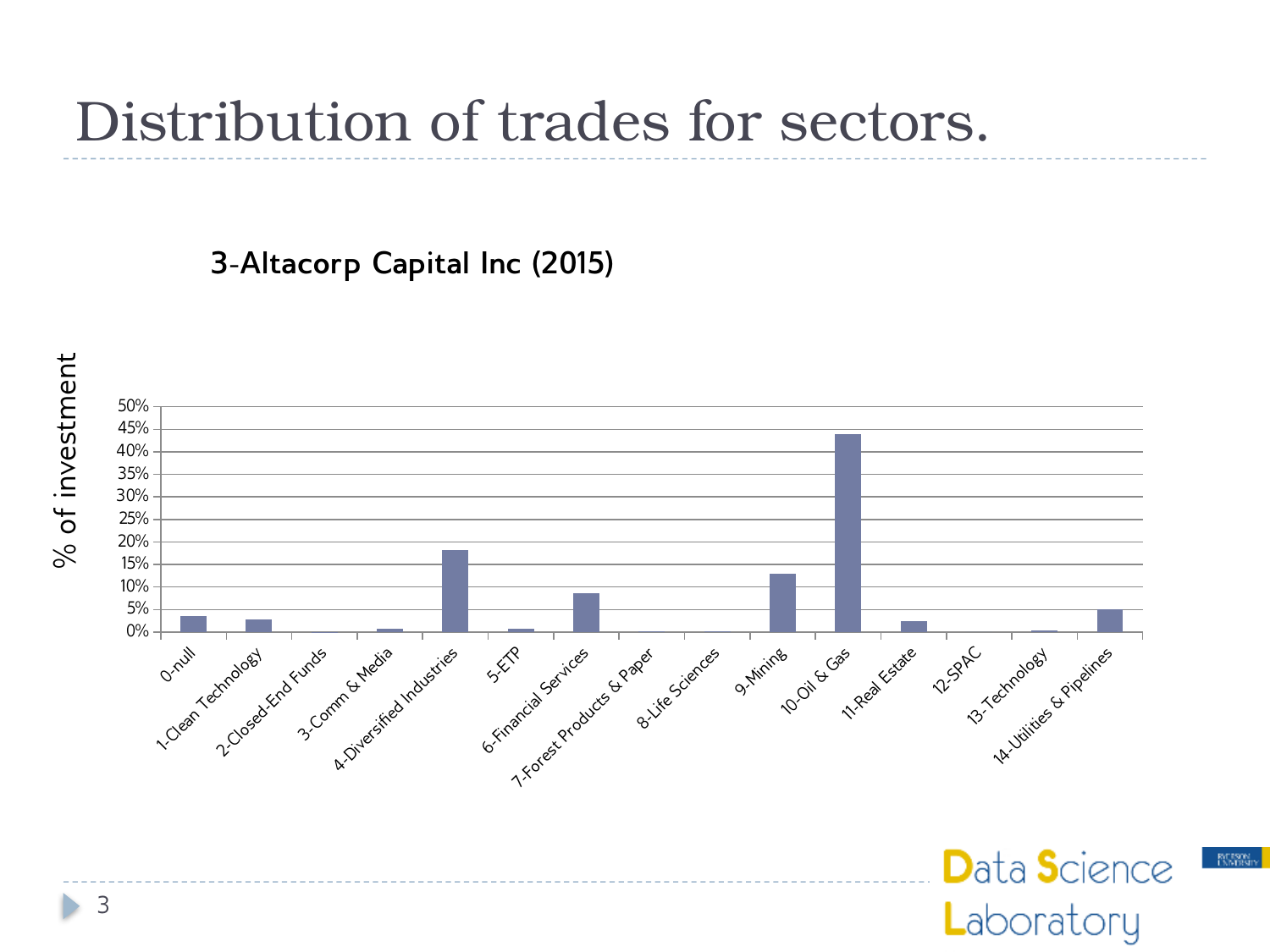

# Distribution of trades for sectors.

### Chart: 3-Altacorp Capital Inc (2015)

| Category | 3-Altacorp Capital Inc                                                                                                                                                                                                                                          |
|---|---|
| 0-null | 0.0345973970000001 |
| 1-Clean Technology | 0.028731263 |
| 2-Closed-End Funds | 0.000374034000000001 |
| 3-Comm & Media | 0.00740224600000002 |
| 4-Diversified Industries | 0.181670611 |
| 5-ETP | 0.00821154600000001 |
| 6-Financial Services | 0.085984107 |
| 7-Forest Products & Paper | 0.00248176 |
| 8-Life Sciences | 0.00252563 |
| 9-Mining | 0.130125864 |
| 10-Oil & Gas | 0.439631986 |
| 11-Real Estate | 0.023655155 |
| 12-SPAC | 0.0 |
| 13-Technology | 0.00413338900000001 |
| 14-Utilities & Pipelines | 0.050475011 |
% of investment
3